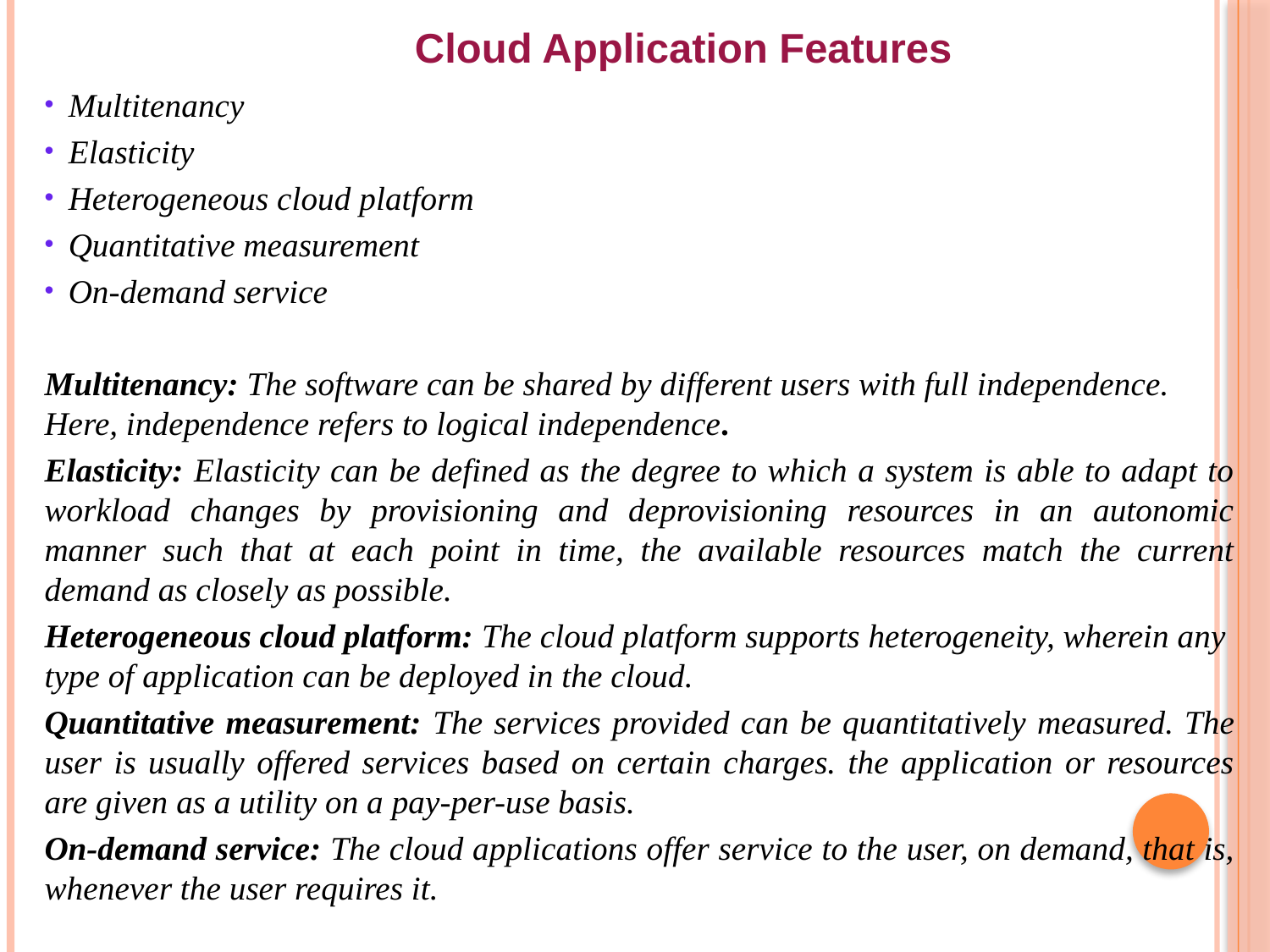

# Cloud Application Features
Multitenancy
Elasticity
Heterogeneous cloud platform
Quantitative measurement
On-demand service

Multitenancy: The software can be shared by different users with full independence. Here, independence refers to logical independence.
Elasticity: Elasticity can be defined as the degree to which a system is able to adapt to workload changes by provisioning and deprovisioning resources in an autonomic manner such that at each point in time, the available resources match the current demand as closely as possible.
Heterogeneous cloud platform: The cloud platform supports heterogeneity, wherein any type of application can be deployed in the cloud.
Quantitative measurement: The services provided can be quantitatively measured. The user is usually offered services based on certain charges. the application or resources are given as a utility on a pay-per-use basis.
On-demand service: The cloud applications offer service to the user, on demand, that is, whenever the user requires it.